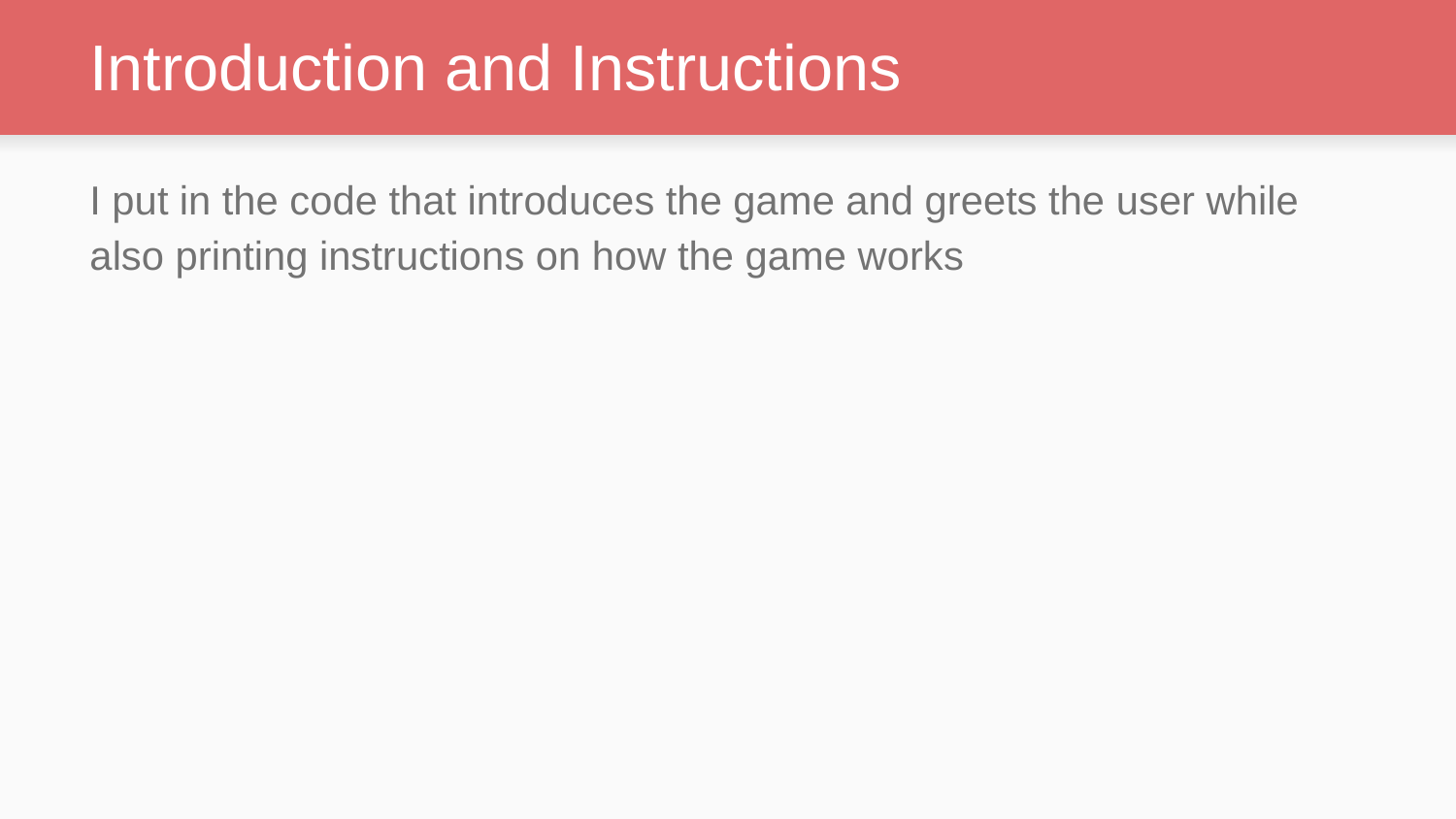

# Introduction and Instructions
I put in the code that introduces the game and greets the user while also printing instructions on how the game works